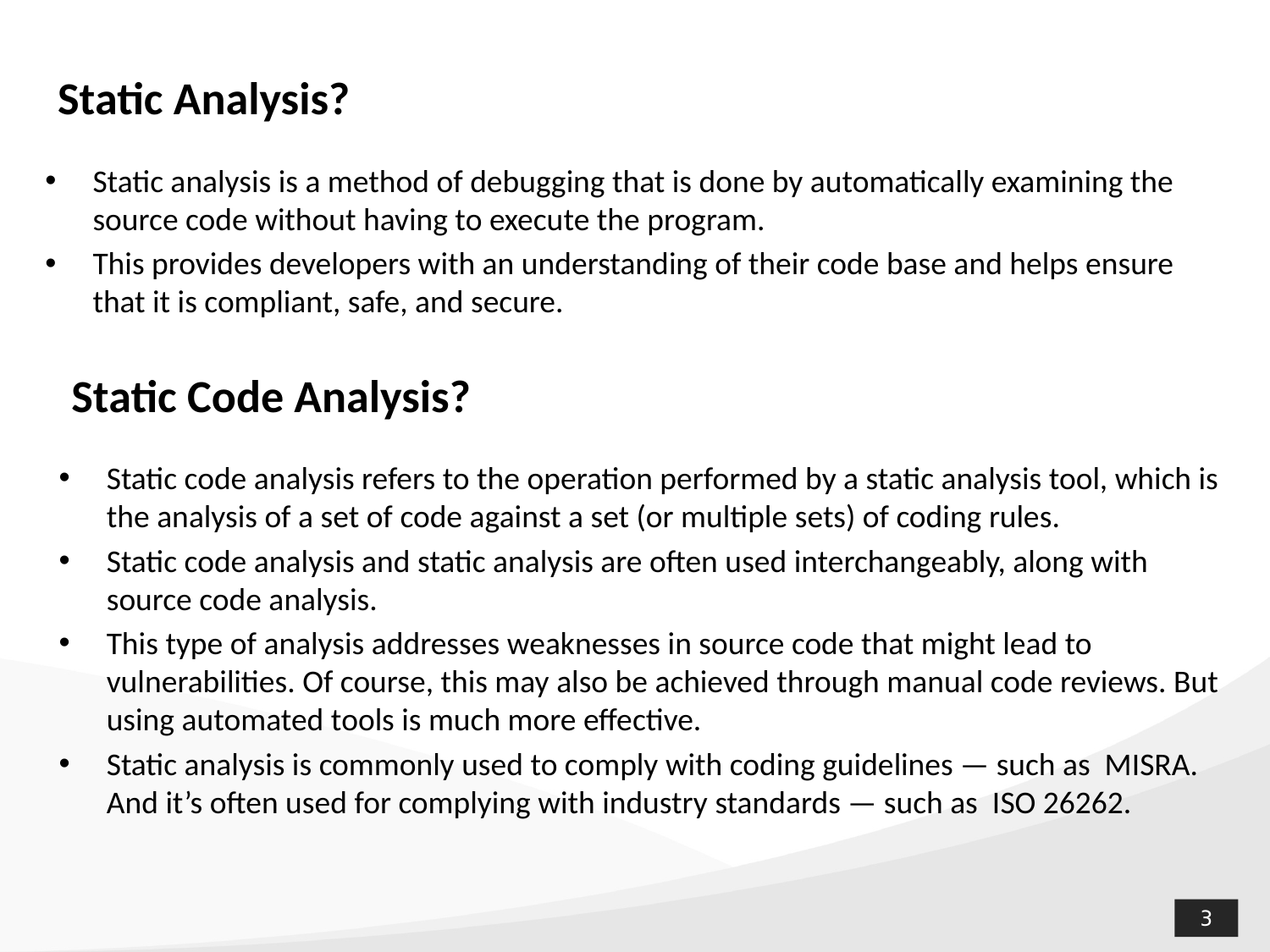

Static Analysis?
Static analysis is a method of debugging that is done by automatically examining the source code without having to execute the program.
This provides developers with an understanding of their code base and helps ensure that it is compliant, safe, and secure.
Static Code Analysis?
Static code analysis refers to the operation performed by a static analysis tool, which is the analysis of a set of code against a set (or multiple sets) of coding rules.
Static code analysis and static analysis are often used interchangeably, along with source code analysis.
This type of analysis addresses weaknesses in source code that might lead to vulnerabilities. Of course, this may also be achieved through manual code reviews. But using automated tools is much more effective.
Static analysis is commonly used to comply with coding guidelines — such as  MISRA. And it’s often used for complying with industry standards — such as  ISO 26262.